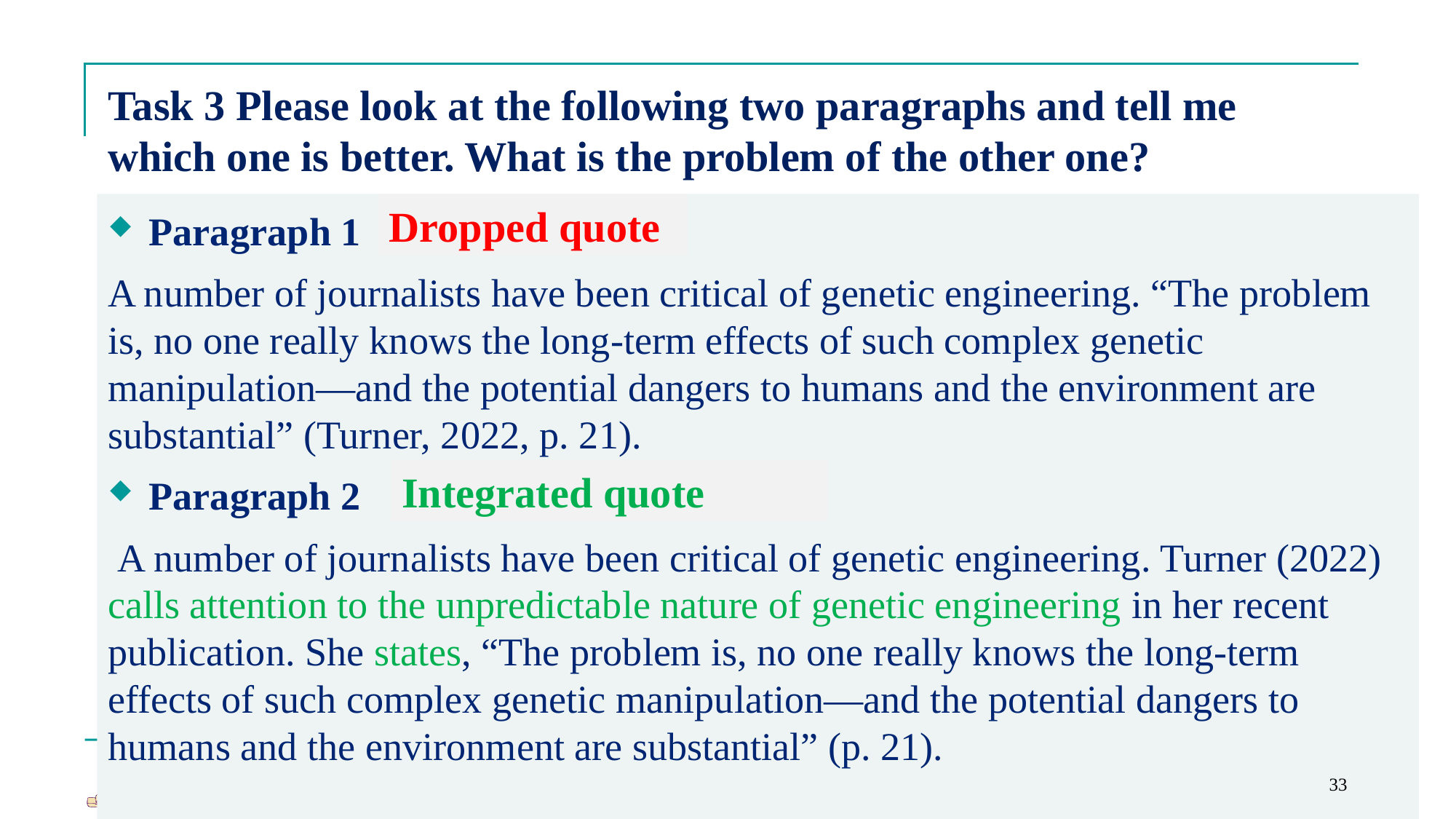

# Task 3 Please look at the following two paragraphs and tell me which one is better. What is the problem of the other one?
Paragraph 1
A number of journalists have been critical of genetic engineering. “The problem is, no one really knows the long-term effects of such complex genetic manipulation—and the potential dangers to humans and the environment are substantial” (Turner, 2022, p. 21).
Paragraph 2
 A number of journalists have been critical of genetic engineering. Turner (2022) calls attention to the unpredictable nature of genetic engineering in her recent publication. She states, “The problem is, no one really knows the long-term effects of such complex genetic manipulation—and the potential dangers to humans and the environment are substantial” (p. 21).
Dropped quote
Integrated quote
33